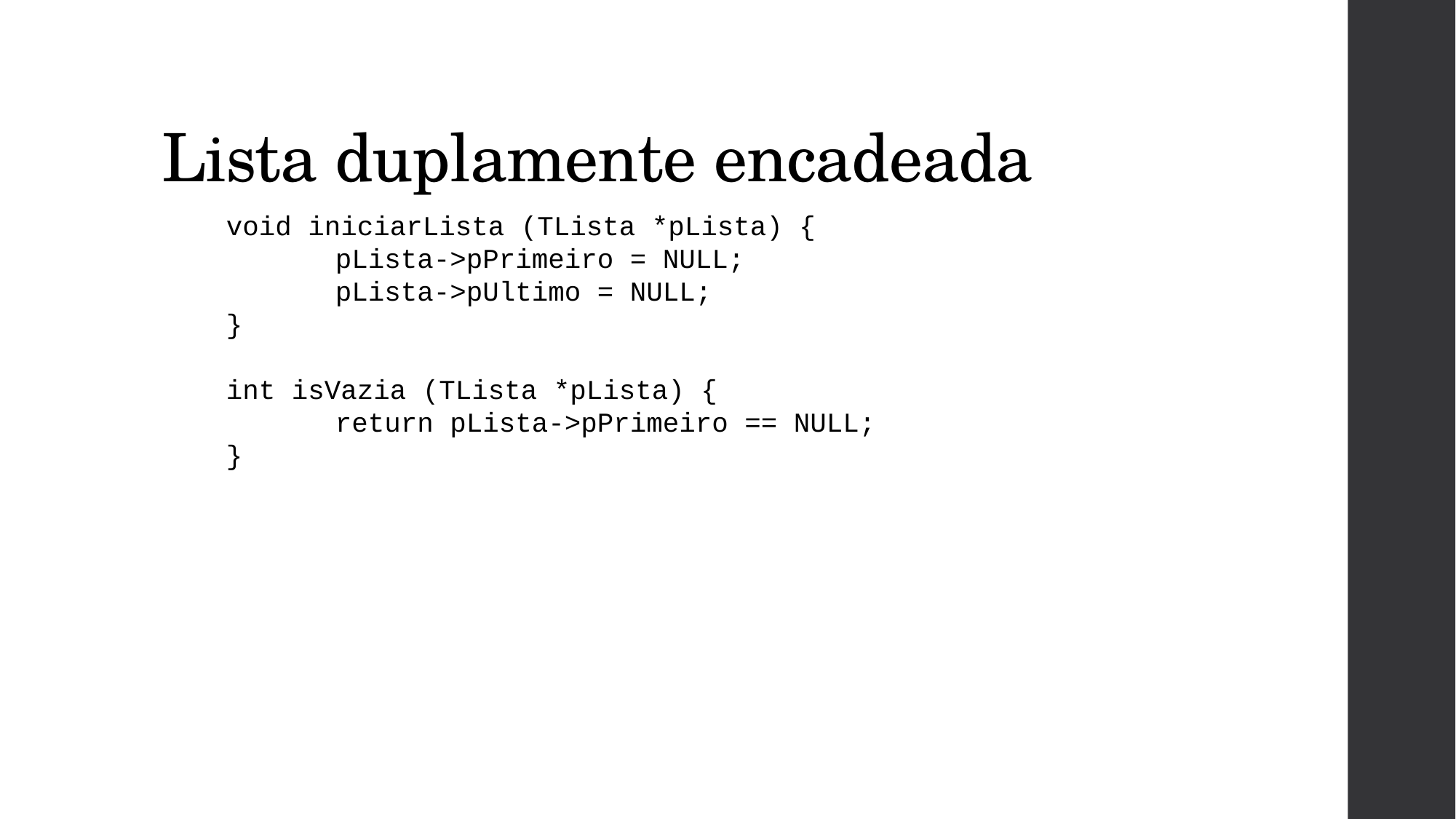

# Lista duplamente encadeada
void iniciarLista (TLista *pLista) {
	pLista->pPrimeiro = NULL;
	pLista->pUltimo = NULL;
}

int isVazia (TLista *pLista) {
	return pLista->pPrimeiro == NULL;
}